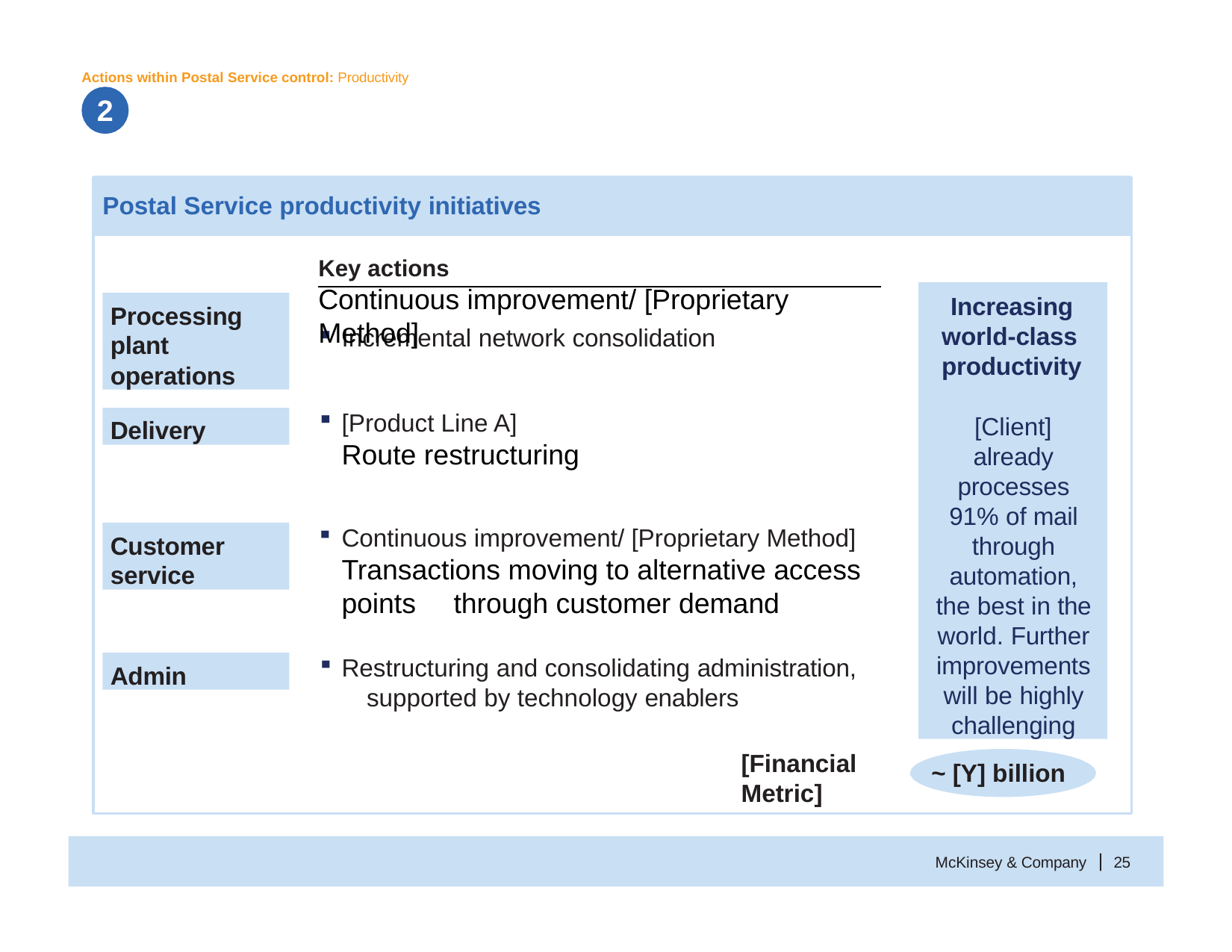

Actions within Postal Service control: Productivity

# 2	Aggressive productivity improvements in the “Actions within Postal Service control” case are worth ~ [Y] billion

Postal Service productivity initiatives
Key actions
Continuous improvement/ [Proprietary Method]
Increasing world-class productivity

[Client] already processes 91% of mail through automation, the best in the world. Further improvements will be highly challenging
Processing plant operations
Incremental network consolidation
[Product Line A]
Route restructuring
Delivery
Continuous improvement/ [Proprietary Method]
Transactions moving to alternative access points 	through customer demand
Customer service
Restructuring and consolidating administration, 	supported by technology enablers
Admin
[Financial Metric]

~ [Y] billion
|
McKinsey & Company
25